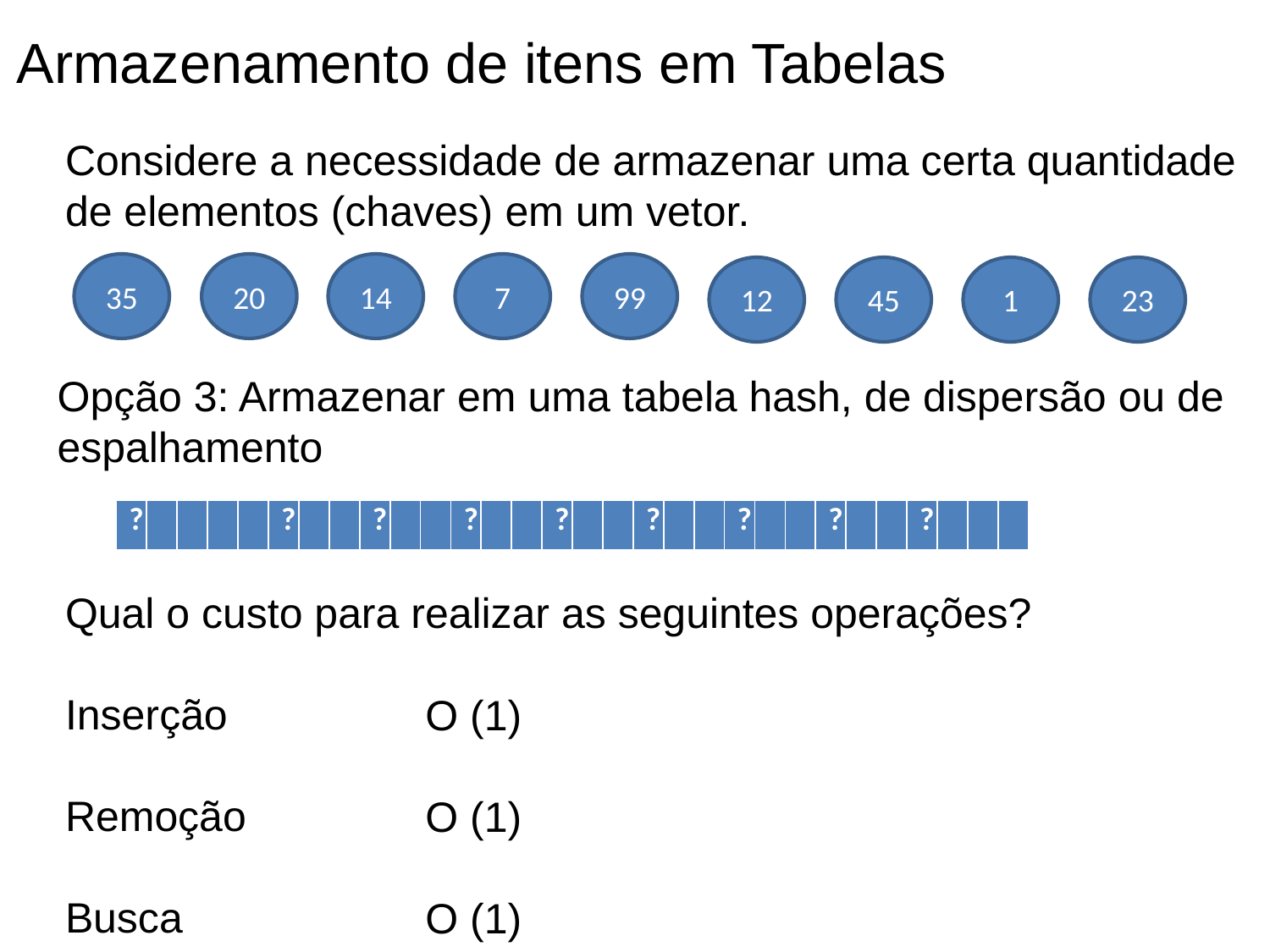

Armazenamento de itens em Tabelas
Considere a necessidade de armazenar uma certa quantidade de elementos (chaves) em um vetor.
99
7
20
14
35
23
45
1
12
Opção 3: Armazenar em uma tabela hash, de dispersão ou de espalhamento
| ? |  |  |  |  | ? |  |  | ? |  |  | ? |  |  | ? |  |  | ? |  |  | ? |  |  | ? |  |  | ? |  |  |  |
| --- | --- | --- | --- | --- | --- | --- | --- | --- | --- | --- | --- | --- | --- | --- | --- | --- | --- | --- | --- | --- | --- | --- | --- | --- | --- | --- | --- | --- | --- |
Qual o custo para realizar as seguintes operações?

Inserção

Remoção

Busca
O (1)

O (1)

O (1)